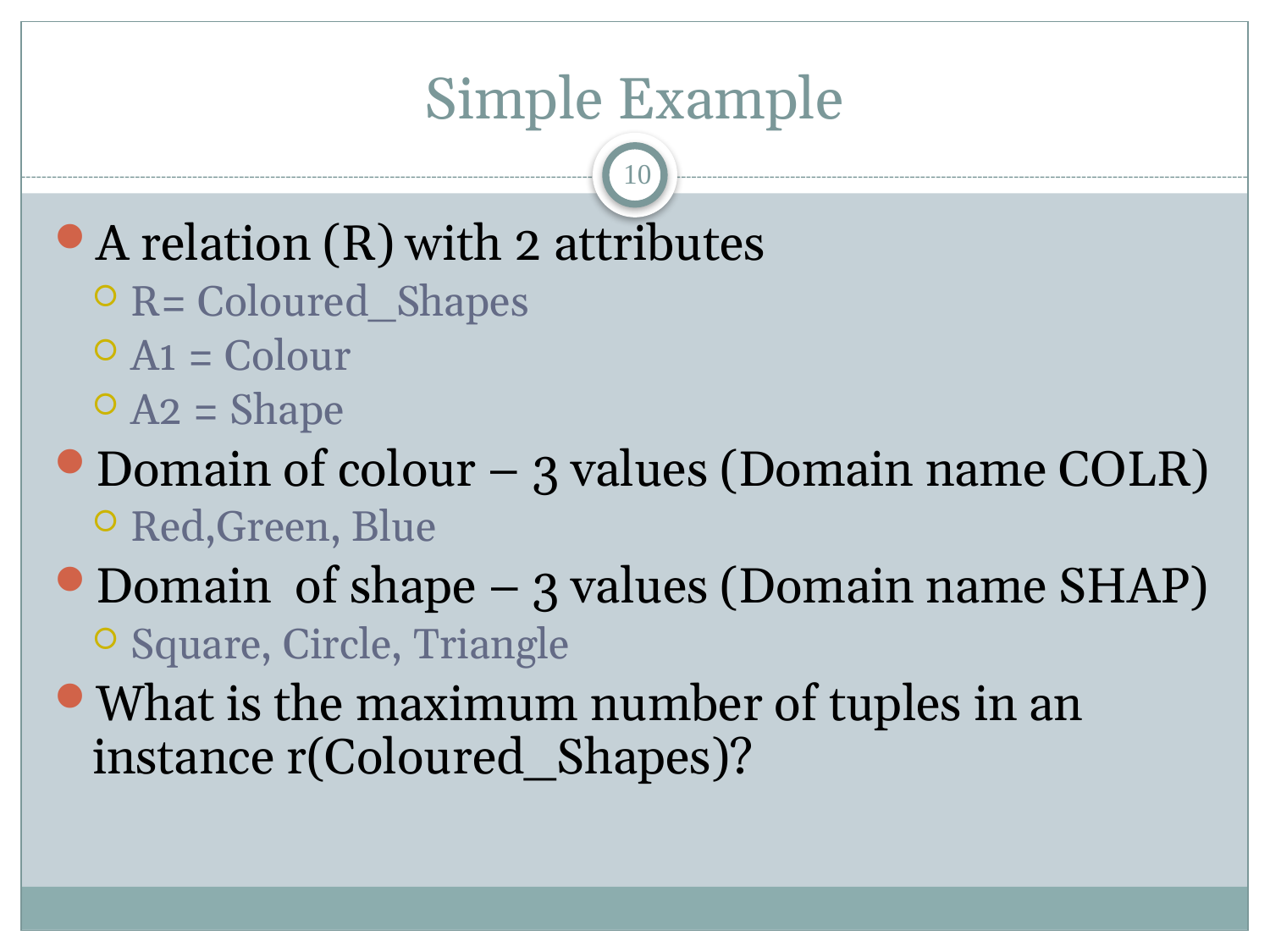

# Simple Example
10
A relation (R) with 2 attributes
R= Coloured_Shapes
A1 = Colour
A2 = Shape
Domain of colour – 3 values (Domain name COLR)
Red,Green, Blue
Domain  of shape – 3 values (Domain name SHAP)
Square, Circle, Triangle
What is the maximum number of tuples in an instance r(Coloured_Shapes)?